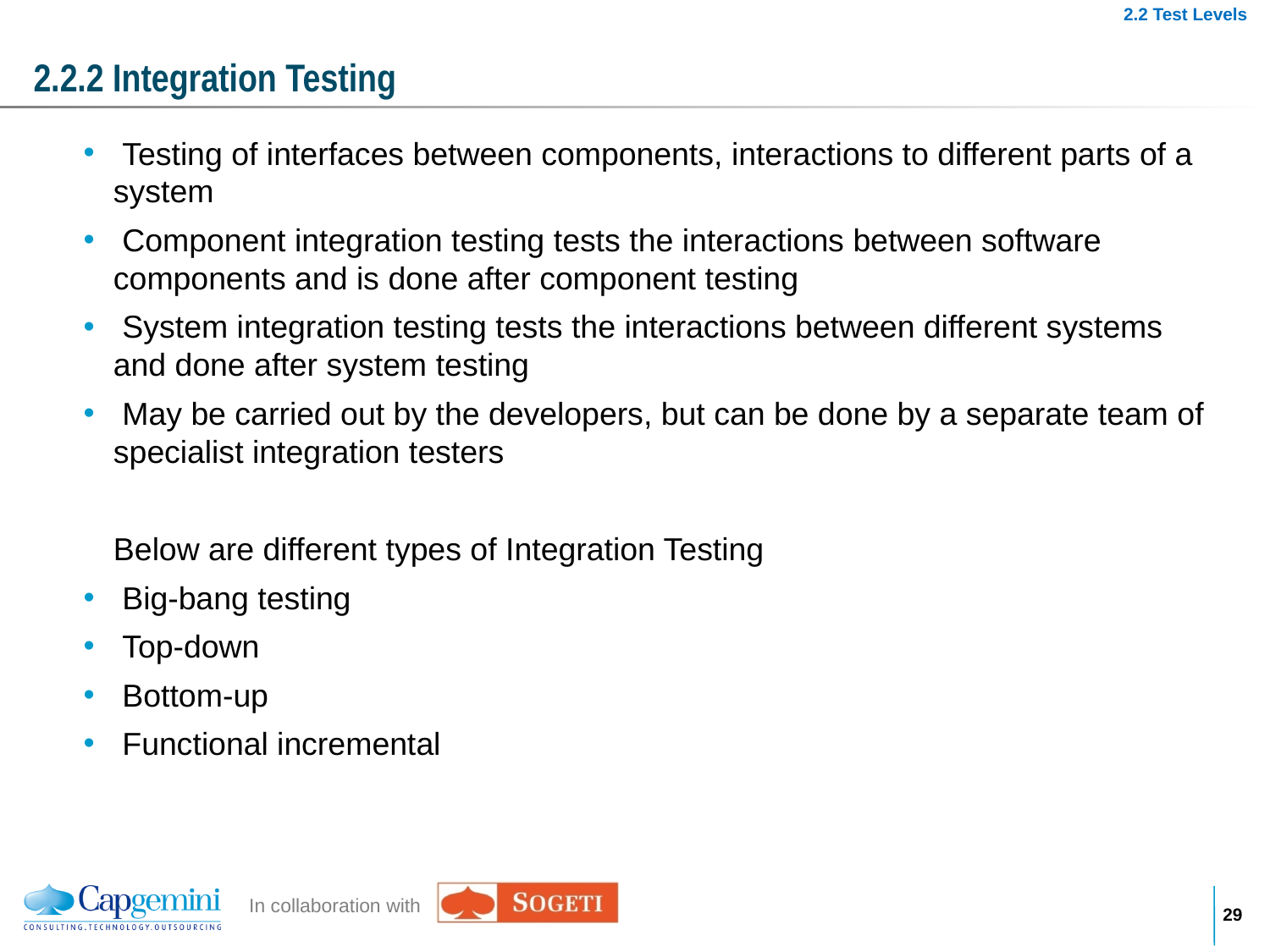

2.2 Test Levels
# 2.2.2 Integration Testing
 Testing of interfaces between components, interactions to different parts of a system
 Component integration testing tests the interactions between software components and is done after component testing
 System integration testing tests the interactions between different systems and done after system testing
 May be carried out by the developers, but can be done by a separate team of specialist integration testers

Below are different types of Integration Testing
 Big-bang testing
 Top-down
 Bottom-up
 Functional incremental

29